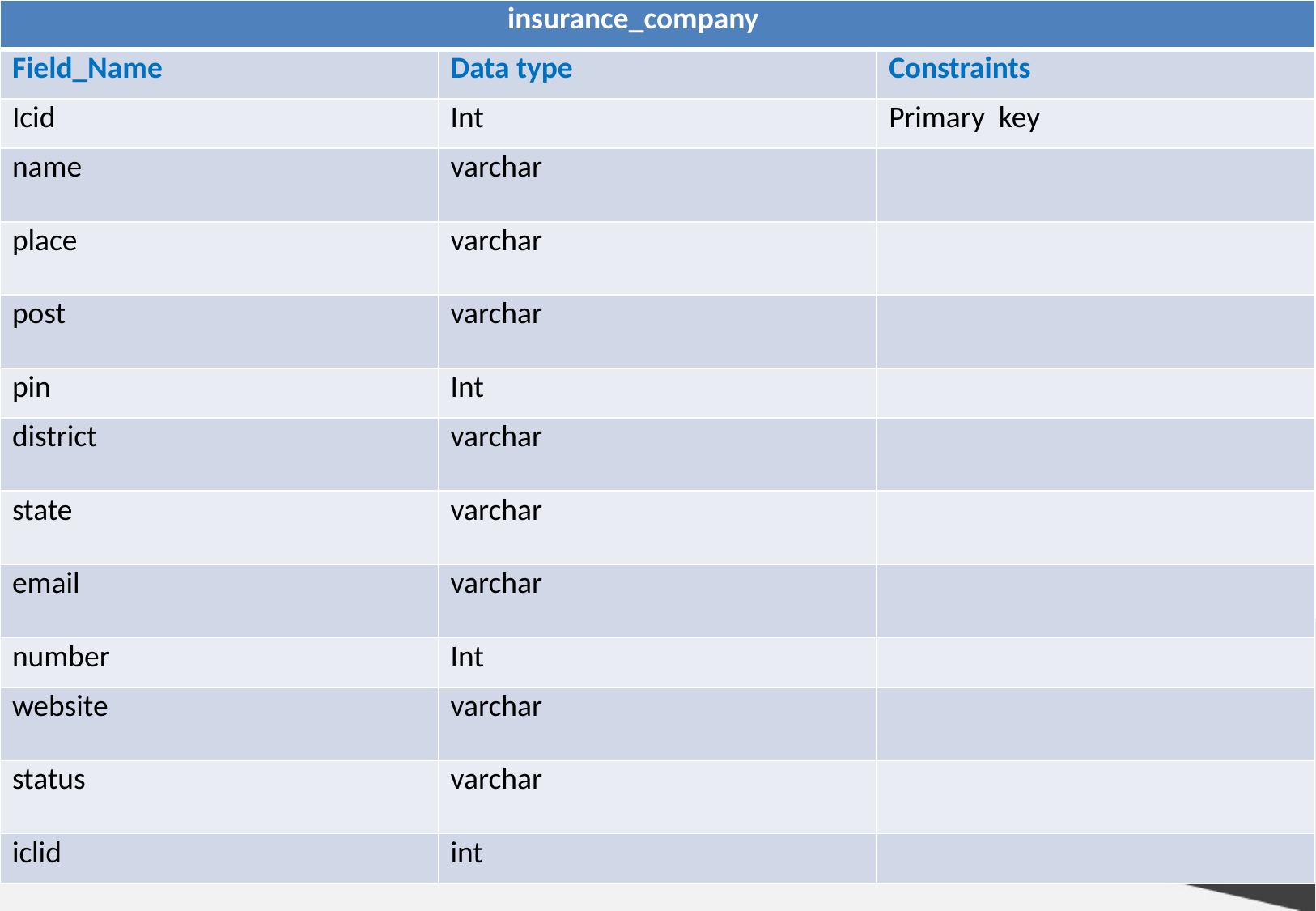

| insurance\_company |  |  |
| --- | --- | --- |
| Field\_Name | Data type | Constraints |
| Icid | Int | Primary key |
| name | varchar |  |
| place | varchar |  |
| post | varchar |  |
| pin | Int |  |
| district | varchar |  |
| state | varchar |  |
| email | varchar |  |
| number | Int |  |
| website | varchar |  |
| status | varchar |  |
| iclid | int |  |